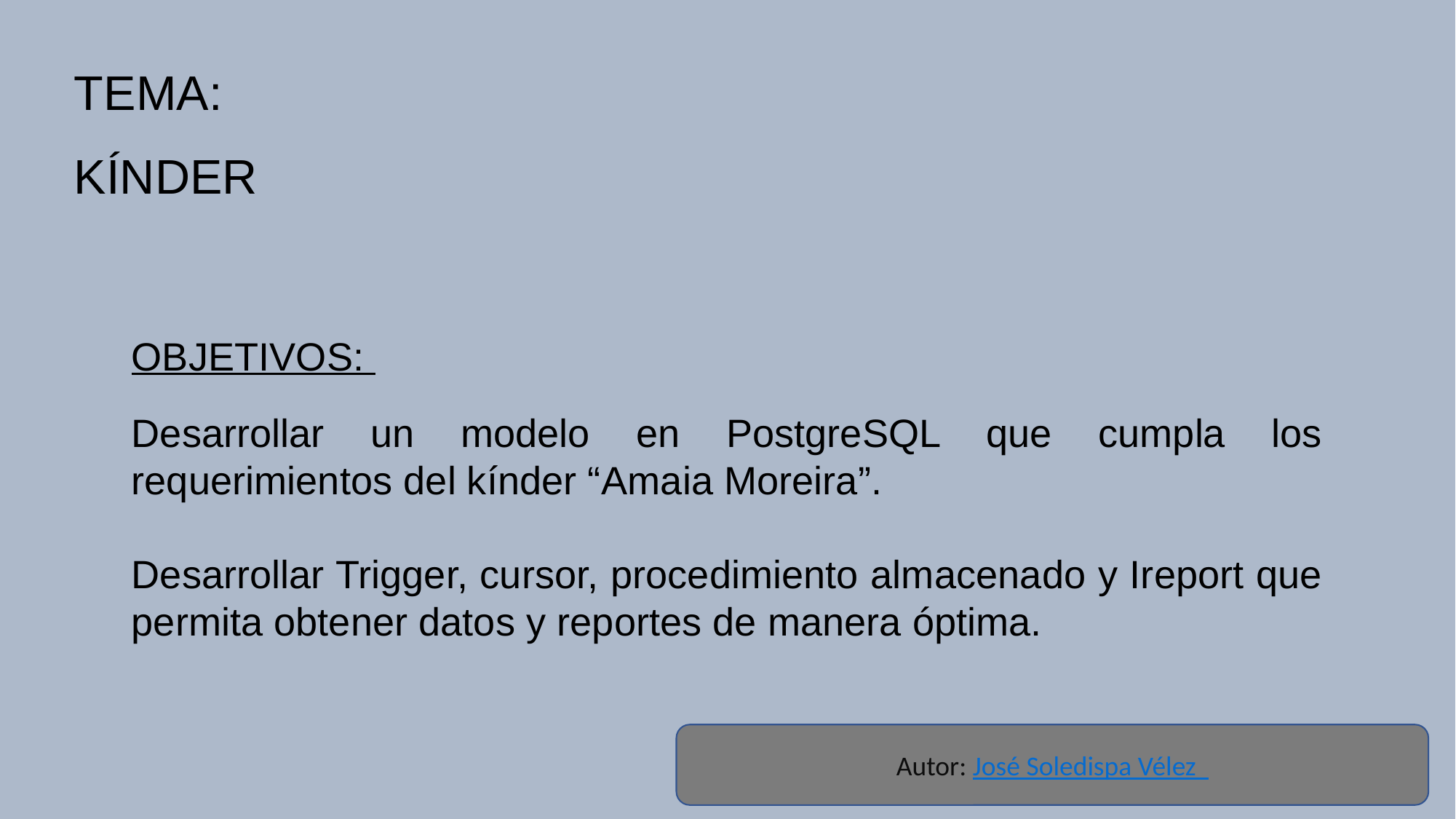

TEMA:

KÍNDER
OBJETIVOS:

Desarrollar un modelo en PostgreSQL que cumpla los requerimientos del kínder “Amaia Moreira”.

Desarrollar Trigger, cursor, procedimiento almacenado y Ireport que permita obtener datos y reportes de manera óptima.
Autor: José Soledispa Vélez